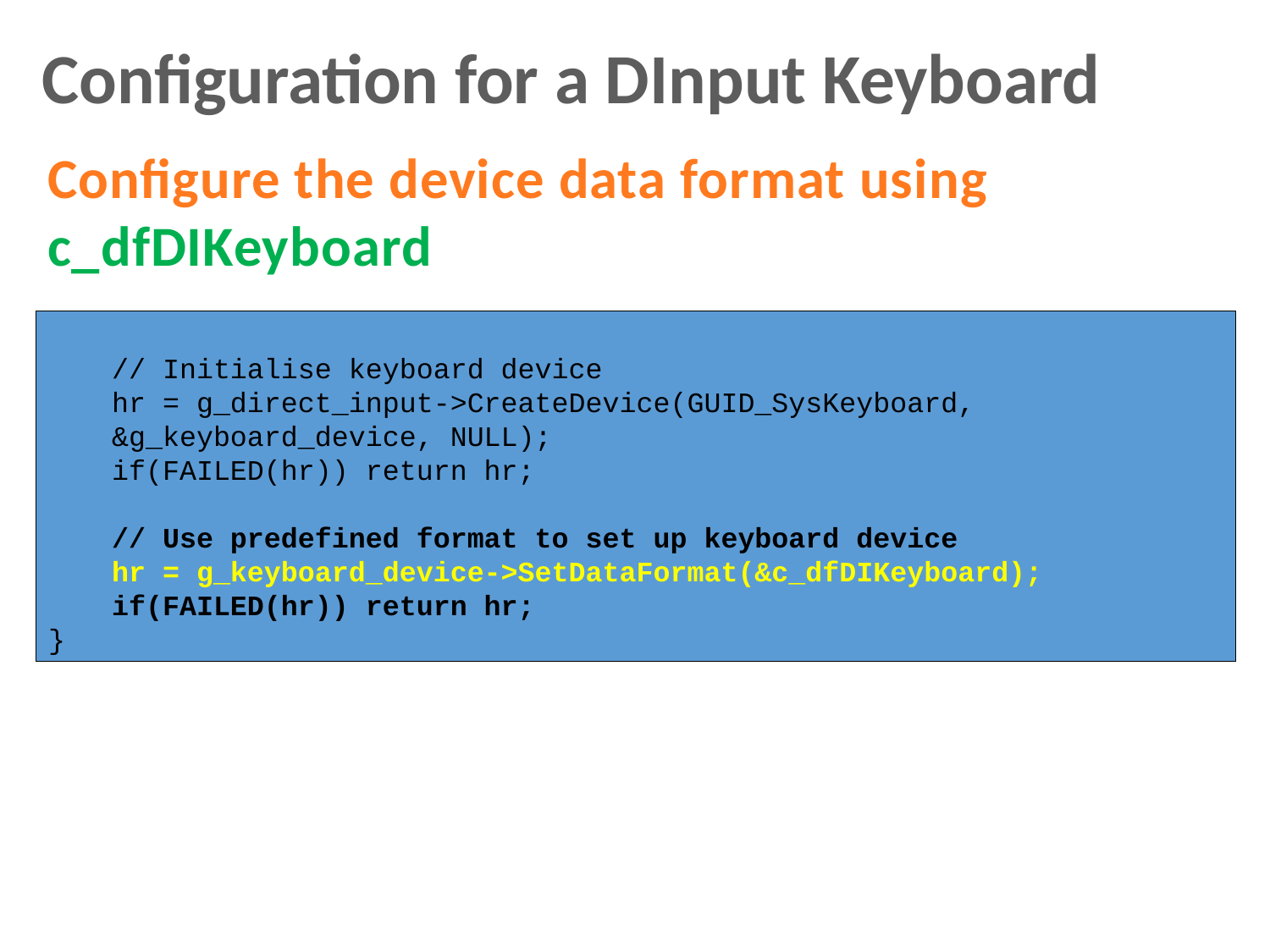

Configuration for a DInput Keyboard

Configure the device data format using c_dfDIKeyboard

// Initialise keyboard device
hr = g_direct_input->CreateDevice(GUID_SysKeyboard,     	&g_keyboard_device, NULL);
if(FAILED(hr)) return hr;

// Use predefined format to set up keyboard device
hr = g_keyboard_device->SetDataFormat(&c_dfDIKeyboard);
if(FAILED(hr)) return hr;
}